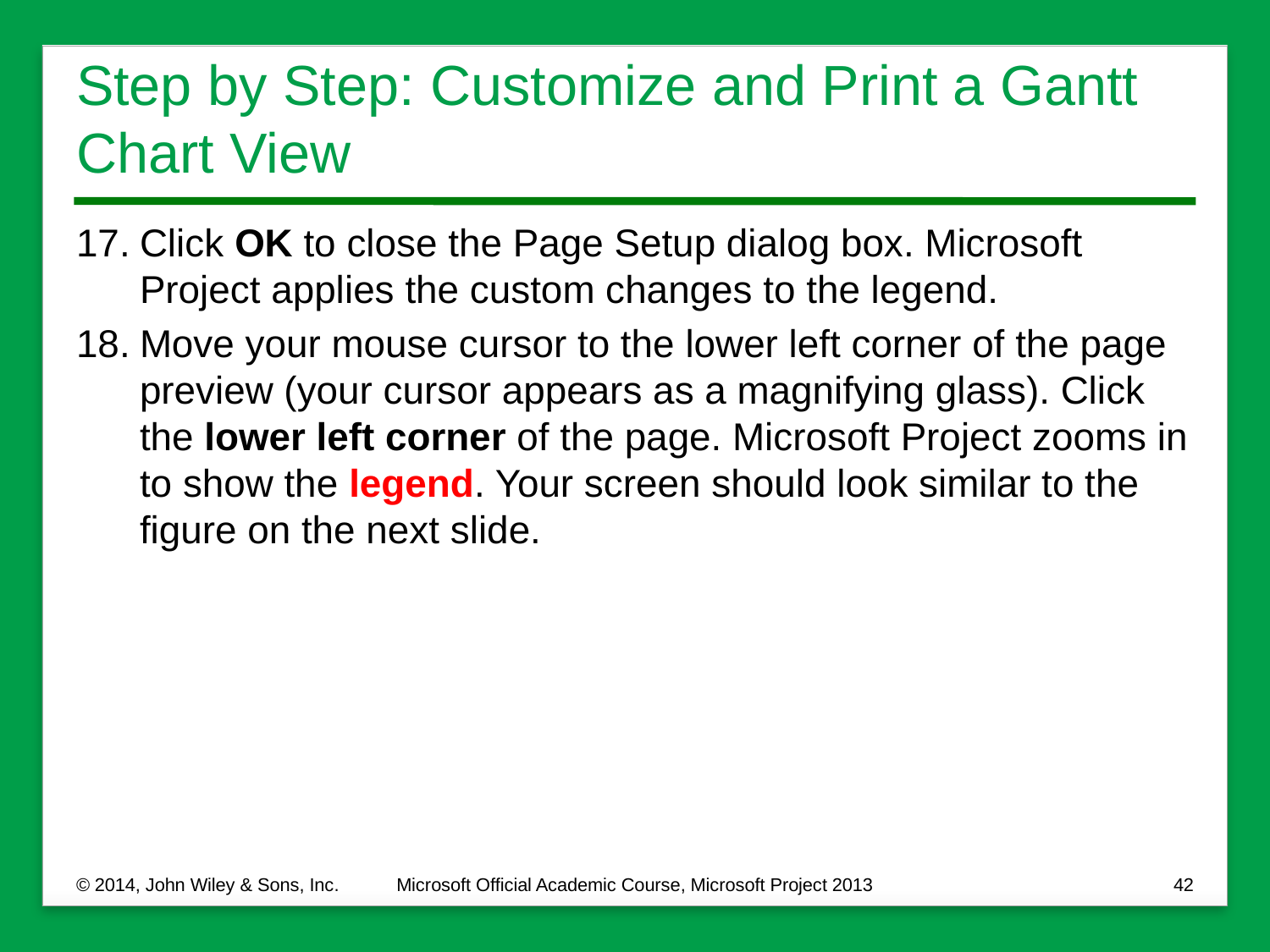

# Step by Step: Customize and Print a Gantt Chart View
17.	Click OK to close the Page Setup dialog box. Microsoft Project applies the custom changes to the legend.
18.	Move your mouse cursor to the lower left corner of the page preview (your cursor appears as a magnifying glass). Click the lower left corner of the page. Microsoft Project zooms in to show the legend. Your screen should look similar to the figure on the next slide.
© 2014, John Wiley & Sons, Inc.
Microsoft Official Academic Course, Microsoft Project 2013
42